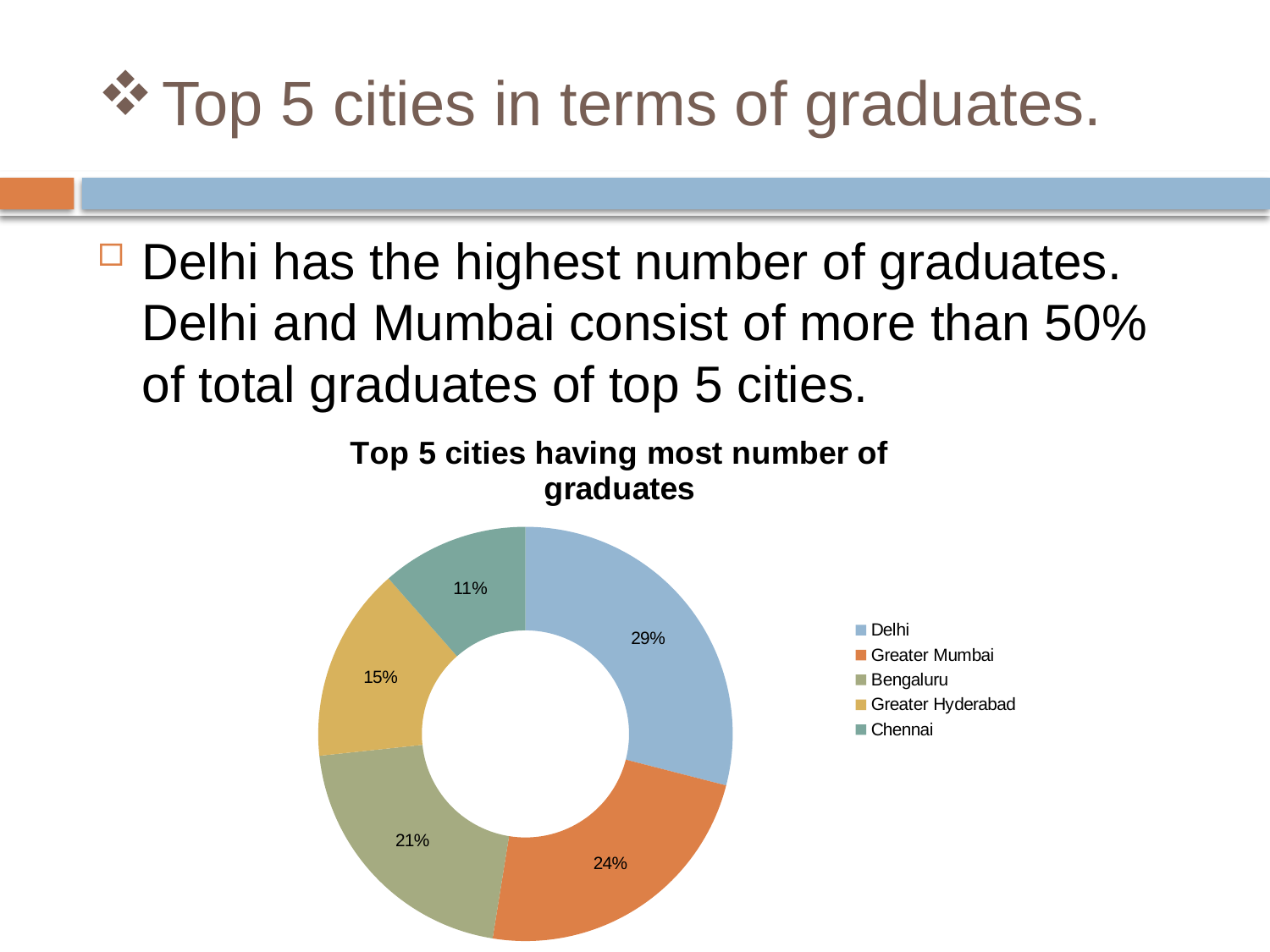

# Top 5 cities in terms of graduates.
Delhi has the highest number of graduates. Delhi and Mumbai consist of more than 50% of total graduates of top 5 cities.

### Chart: Top 5 cities having most number of graduates

| Category | Total |
|---|---|
| Delhi  | 2221137.0 |
| Greater Mumbai  | 1802371.0 |
| Bengaluru | 1591163.0 |
| Greater Hyderabad  | 1164149.0 |
| Chennai  | 879695.0 |